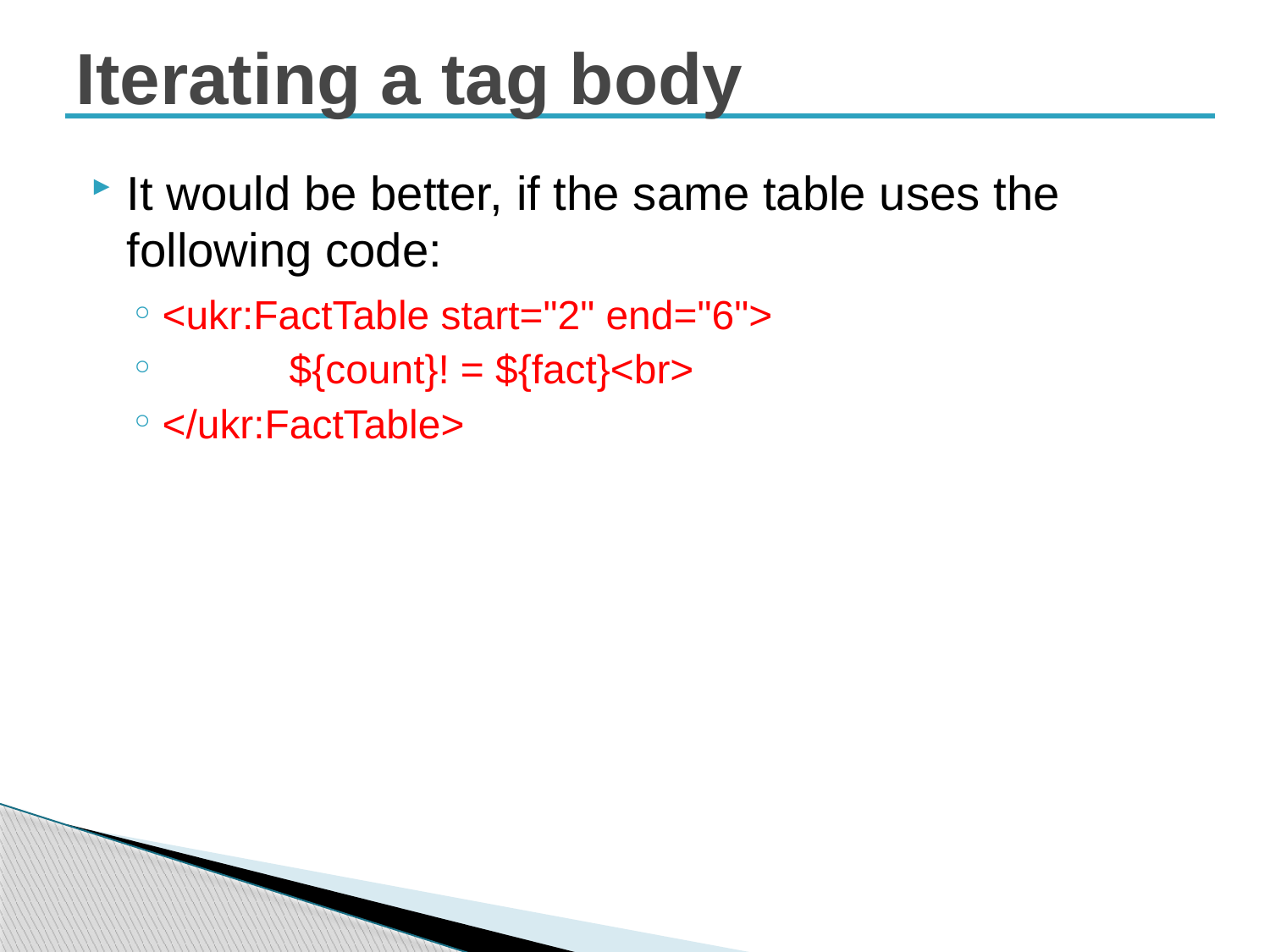

# Iterating a tag body
It would be better, if the same table uses the following code:
<ukr:FactTable start="2" end="6">
	${count}! = ${fact}<br>
</ukr:FactTable>